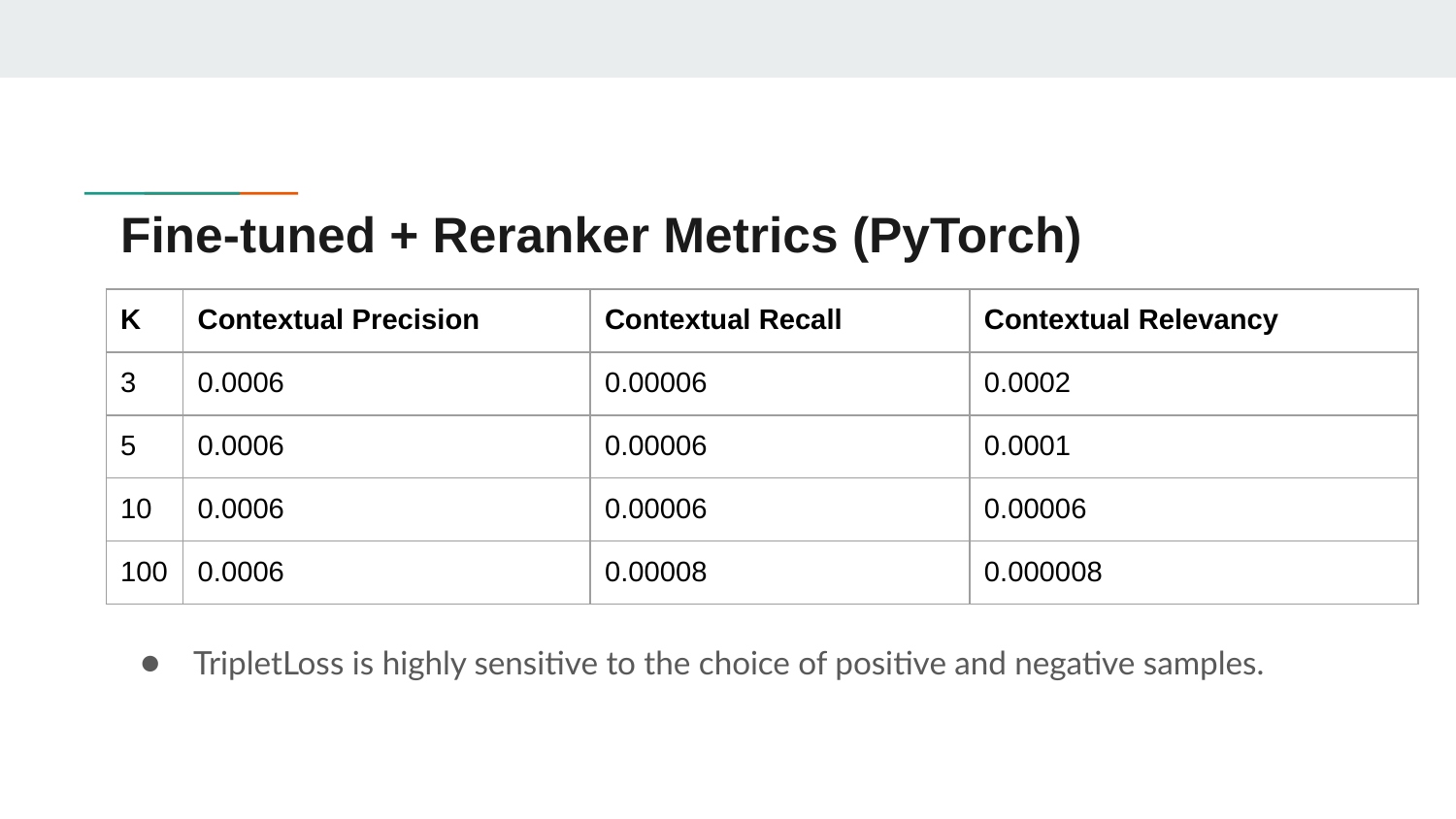

# Fine-tuned + Reranker Metrics (PyTorch)
| K | Contextual Precision | Contextual Recall | Contextual Relevancy |
| --- | --- | --- | --- |
| 3 | 0.0006 | 0.00006 | 0.0002 |
| 5 | 0.0006 | 0.00006 | 0.0001 |
| 10 | 0.0006 | 0.00006 | 0.00006 |
| 100 | 0.0006 | 0.00008 | 0.000008 |
TripletLoss is highly sensitive to the choice of positive and negative samples.